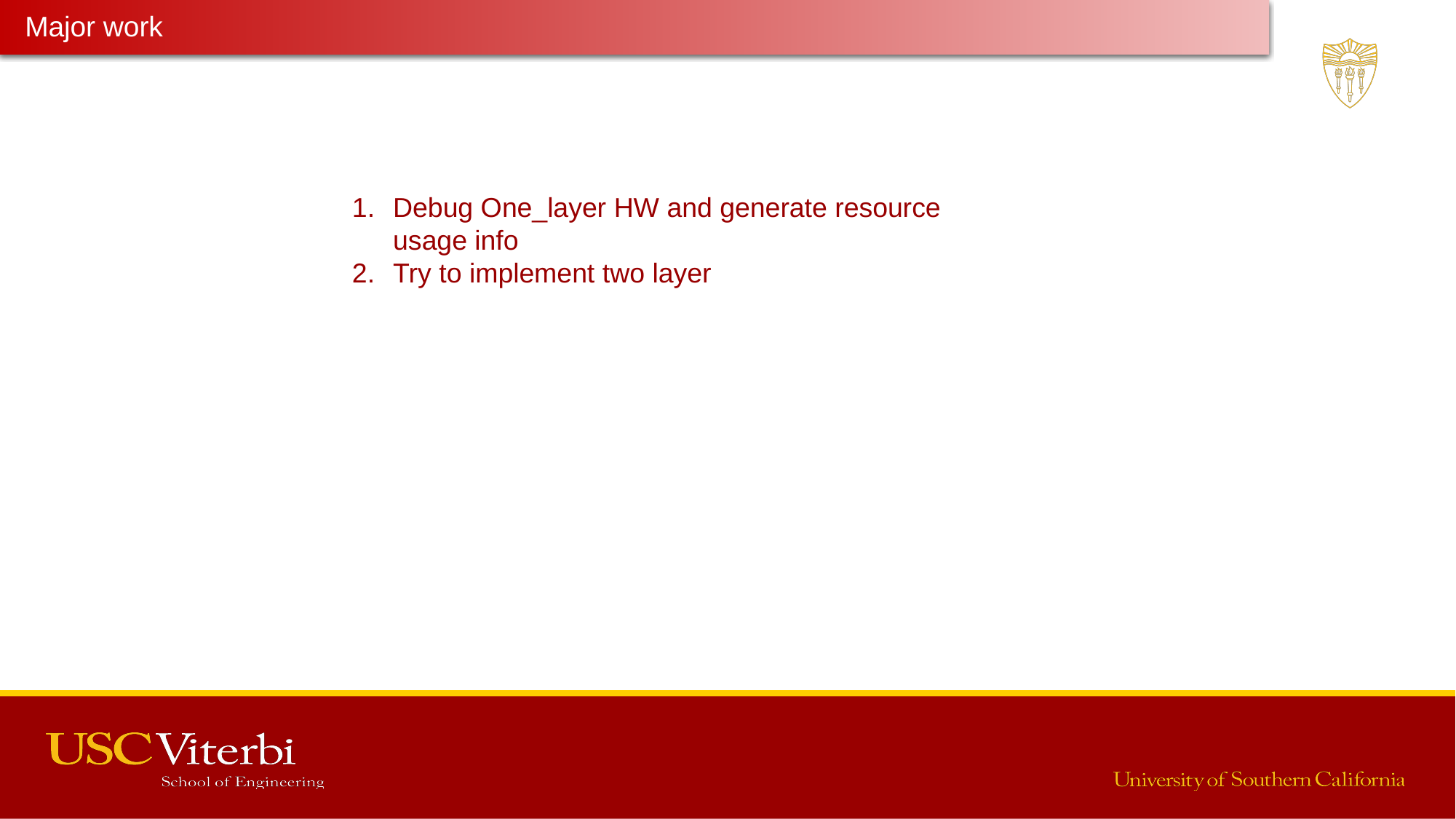

Major work

Latest Progress                                                                                         link fault error in table

Debug One_layer HW and generate resource  usage info
Try to implement two layer